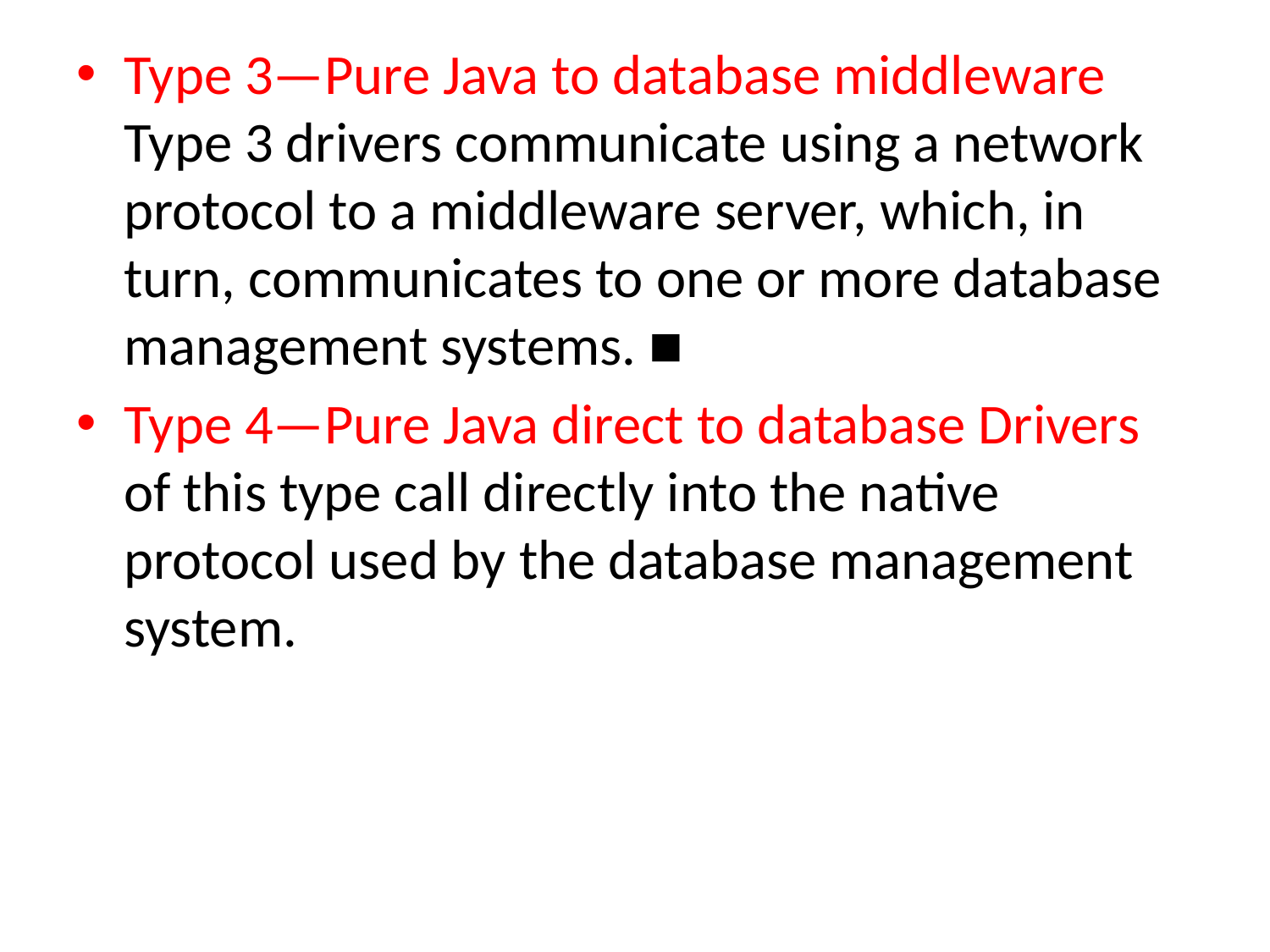

Type 3—Pure Java to database middleware Type 3 drivers communicate using a network protocol to a middleware server, which, in turn, communicates to one or more database management systems. ■
Type 4—Pure Java direct to database Drivers of this type call directly into the native protocol used by the database management system.